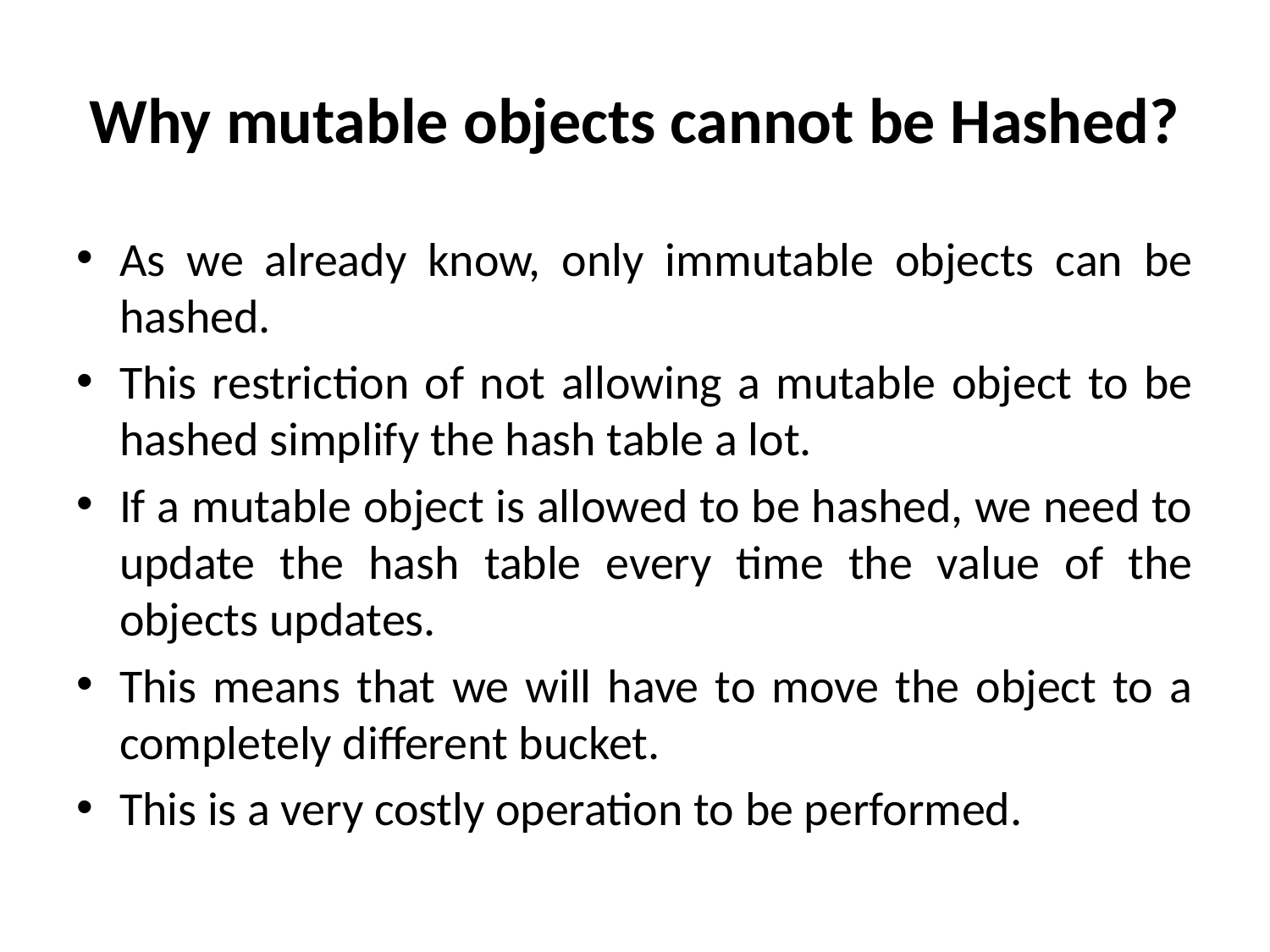

# Why mutable objects cannot be Hashed?
As we already know, only immutable objects can be hashed.
This restriction of not allowing a mutable object to be hashed simplify the hash table a lot.
If a mutable object is allowed to be hashed, we need to update the hash table every time the value of the objects updates.
This means that we will have to move the object to a completely different bucket.
This is a very costly operation to be performed.